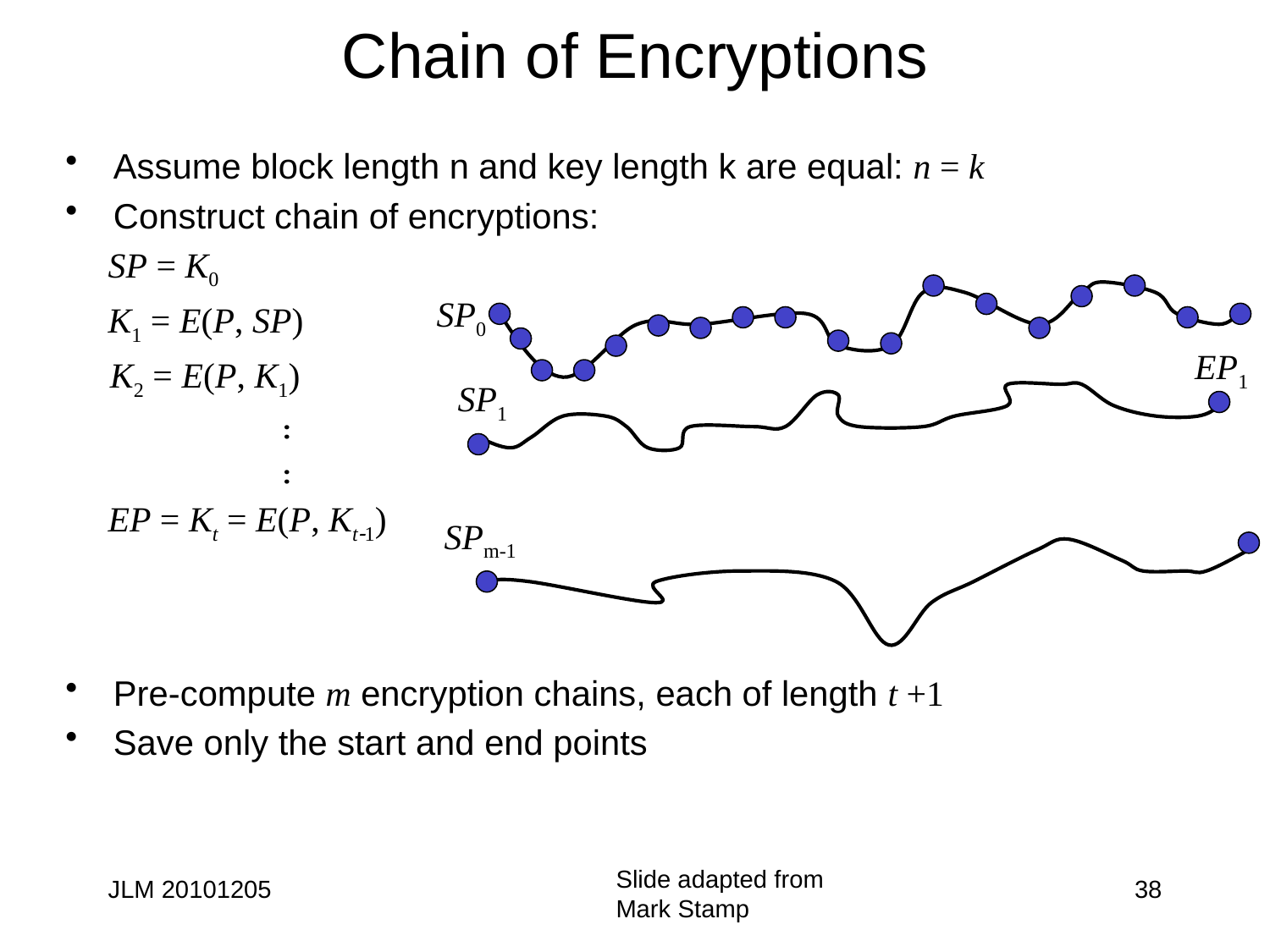

# Chain of Encryptions
Assume block length n and key length k are equal: n = k
Construct chain of encryptions:
  SP = K0
  K1 = E(P, SP)
     K2 = E(P, K1)
		:
		:
  EP = Kt = E(P, Kt−1)

Pre-compute m encryption chains, each of length t +1
Save only the start and end points

SP0

EP1

SP1

SPm-1

Slide adapted from Mark Stamp
JLM 20101205
38